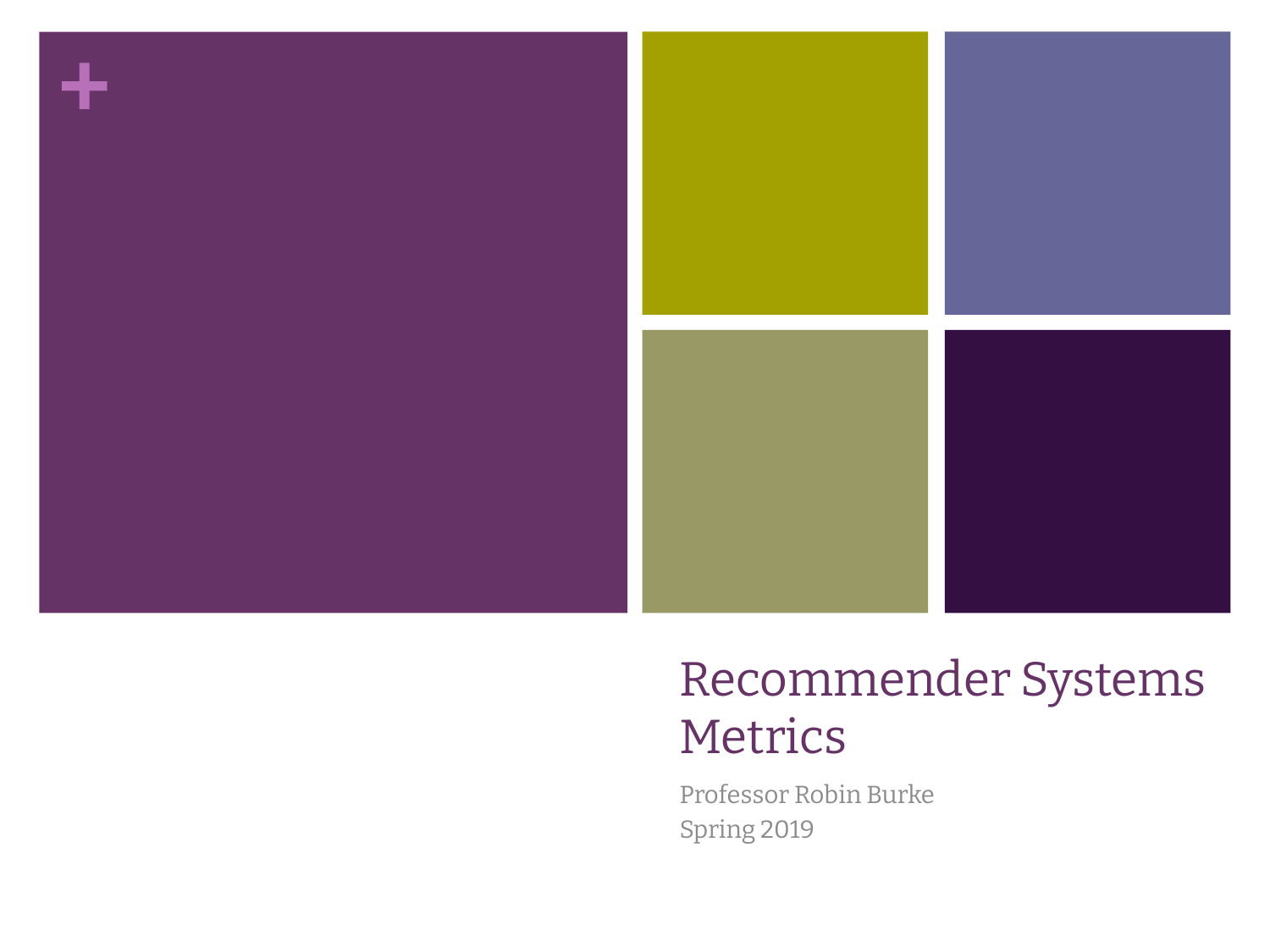

# Recommender Systems Metrics
Professor Robin Burke
Spring 2019